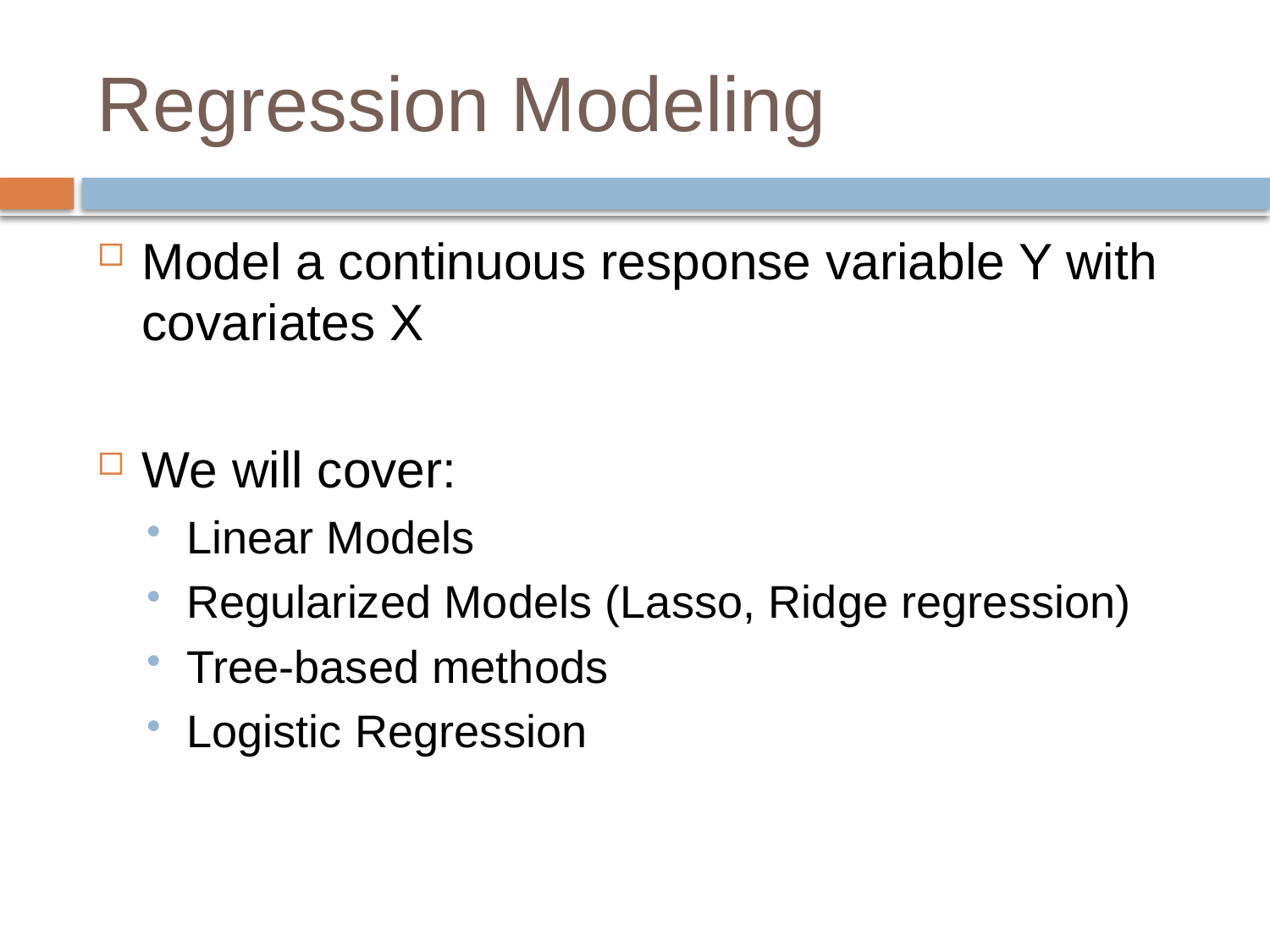

# Regression Modeling
Model a continuous response variable Y with covariates X

We will cover:
Linear Models
Regularized Models (Lasso, Ridge regression)
Tree-based methods
Logistic Regression